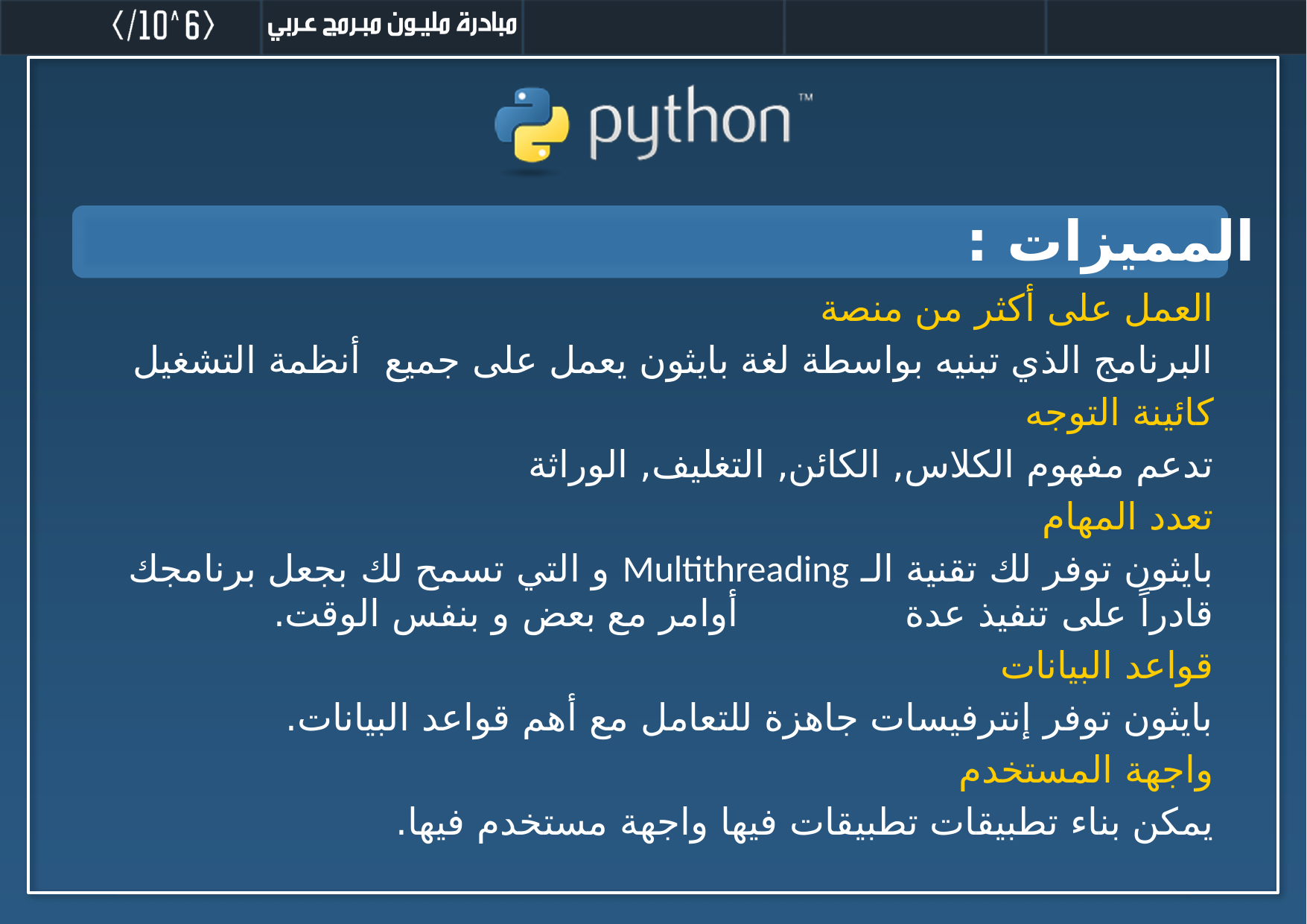

المميزات :
العمل على أكثر من منصة
البرنامج الذي تبنيه بواسطة لغة بايثون يعمل على جميع  أنظمة التشغيل
كائينة التوجه
تدعم مفهوم الكلاس, الكائن, التغليف, الوراثة
تعدد المهام
بايثون توفر لك تقنية الـ Multithreading و التي تسمح لك بجعل برنامجك قادراً على تنفيذ عدة              أوامر مع بعض و بنفس الوقت.
قواعد البيانات
بايثون توفر إنترفيسات جاهزة للتعامل مع أهم قواعد البيانات.
واجهة المستخدم
يمكن بناء تطبيقات تطبيقات فيها واجهة مستخدم فيها.